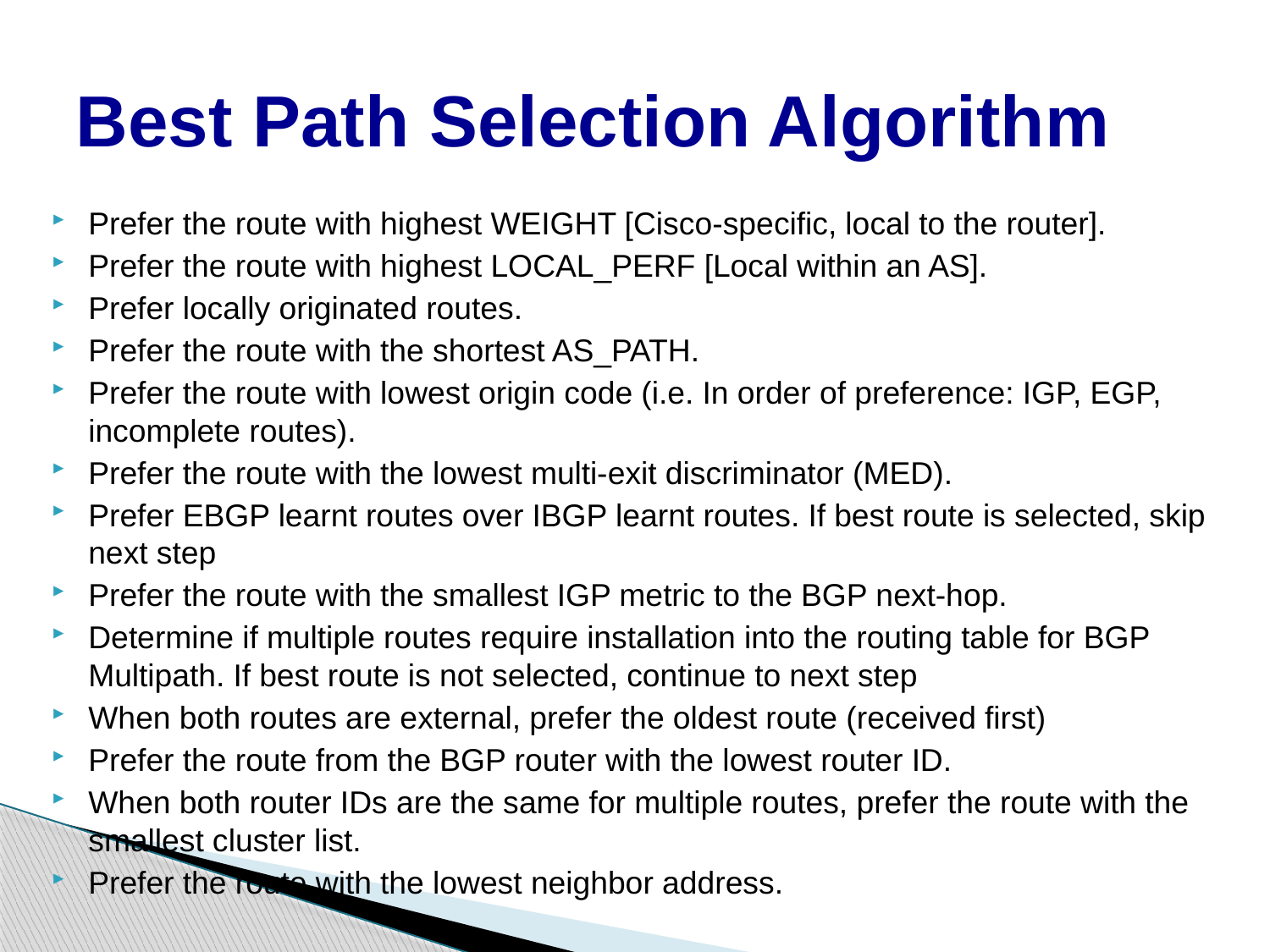

# Best Path Selection Algorithm
Prefer the route with highest WEIGHT [Cisco-specific, local to the router].
Prefer the route with highest LOCAL_PERF [Local within an AS].
Prefer locally originated routes.
Prefer the route with the shortest AS_PATH.
Prefer the route with lowest origin code (i.e. In order of preference: IGP, EGP, incomplete routes).
Prefer the route with the lowest multi-exit discriminator (MED).
Prefer EBGP learnt routes over IBGP learnt routes. If best route is selected, skip next step
Prefer the route with the smallest IGP metric to the BGP next-hop.
Determine if multiple routes require installation into the routing table for BGP Multipath. If best route is not selected, continue to next step
When both routes are external, prefer the oldest route (received first)
Prefer the route from the BGP router with the lowest router ID.
When both router IDs are the same for multiple routes, prefer the route with the smallest cluster list.
Prefer the route with the lowest neighbor address.